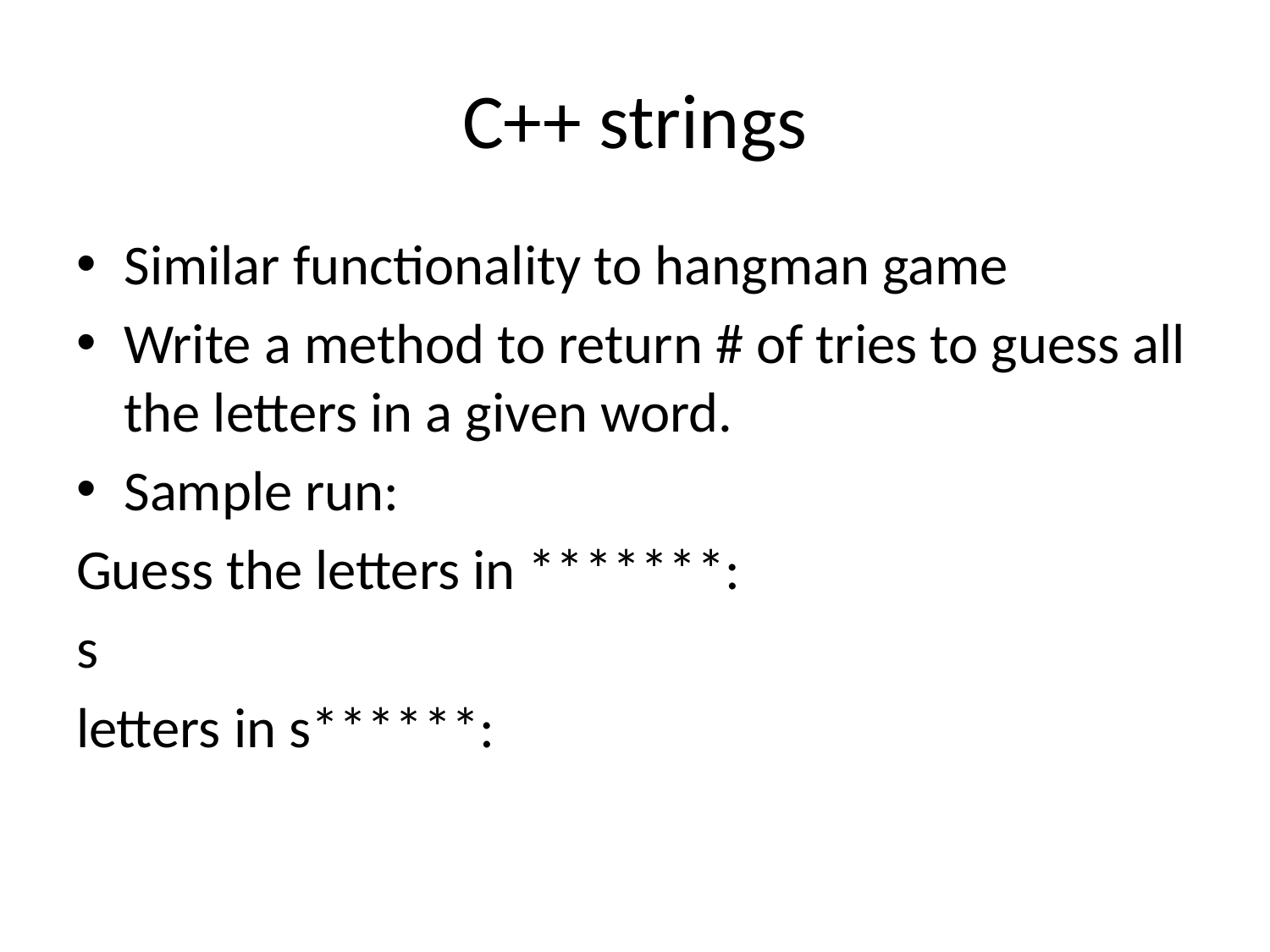

# C++ strings
Similar functionality to hangman game
Write a method to return # of tries to guess all the letters in a given word.
Sample run:
Guess the letters in *******:
s
letters in s******: